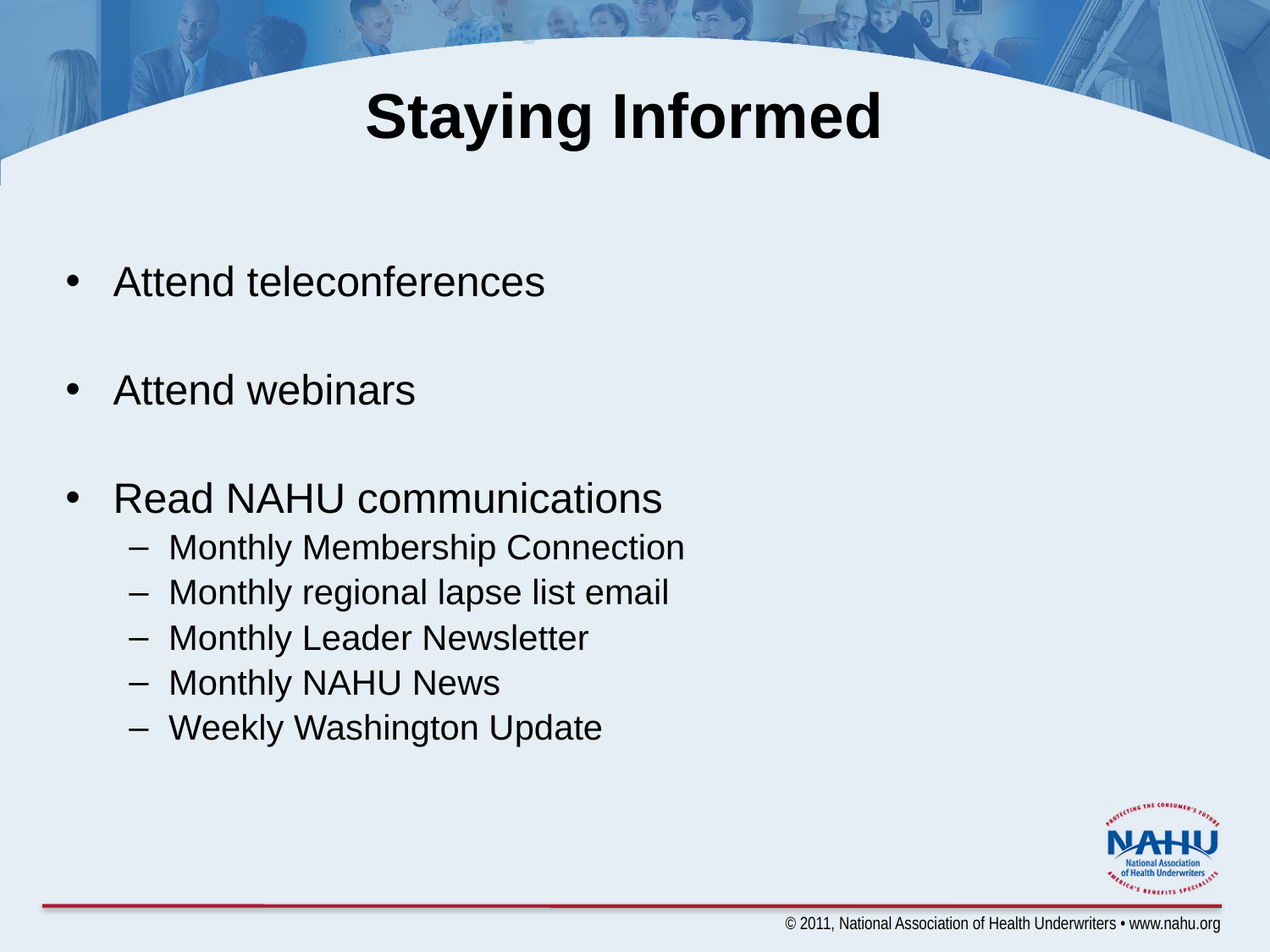

# Staying Informed
Attend teleconferences

Attend webinars

Read NAHU communications
Monthly Membership Connection
Monthly regional lapse list email
Monthly Leader Newsletter
Monthly NAHU News
Weekly Washington Update